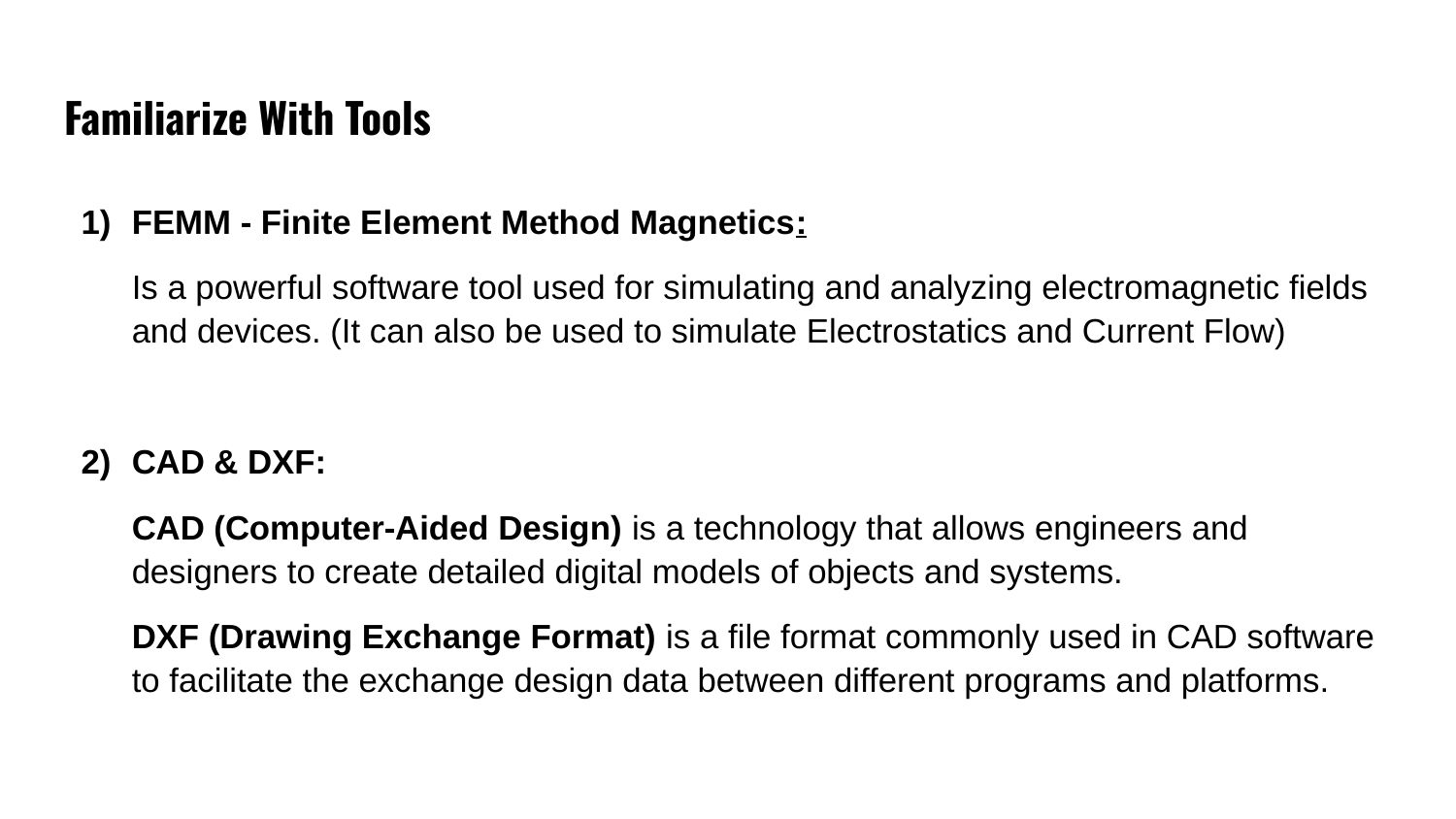

# Familiarize With Tools
FEMM - Finite Element Method Magnetics:
Is a powerful software tool used for simulating and analyzing electromagnetic fields and devices. (It can also be used to simulate Electrostatics and Current Flow)

CAD & DXF:
CAD (Computer-Aided Design) is a technology that allows engineers and designers to create detailed digital models of objects and systems.
DXF (Drawing Exchange Format) is a file format commonly used in CAD software to facilitate the exchange design data between different programs and platforms.